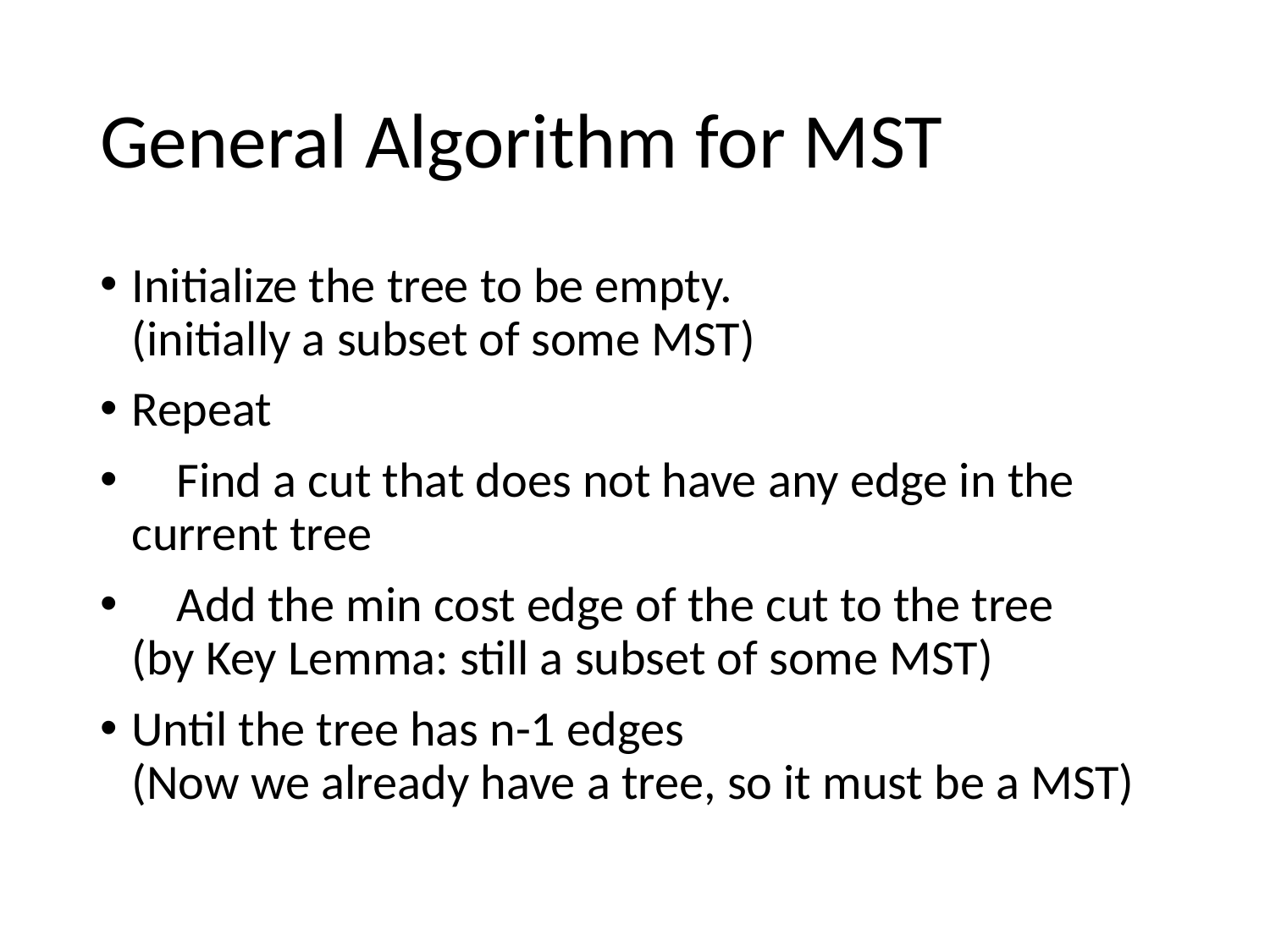

# General Algorithm for MST
Initialize the tree to be empty.
(initially a subset of some MST)
Repeat
    Find a cut that does not have any edge in the current tree
    Add the min cost edge of the cut to the tree
(by Key Lemma: still a subset of some MST)
Until the tree has n-1 edges
(Now we already have a tree, so it must be a MST)